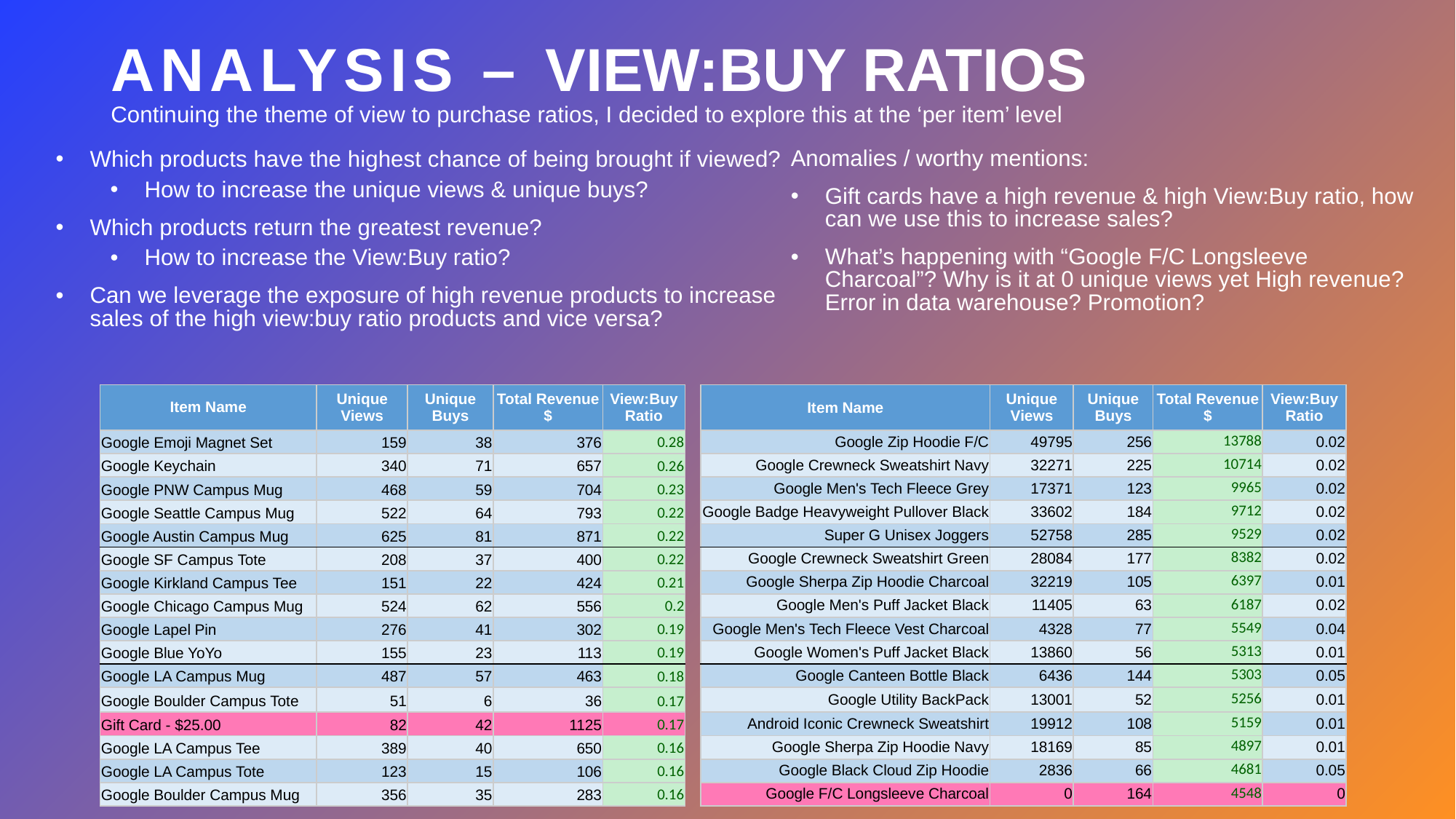

# Analysis – View:Buy ratios
Continuing the theme of view to purchase ratios, I decided to explore this at the ‘per item’ level
Anomalies / worthy mentions:
Gift cards have a high revenue & high View:Buy ratio, how can we use this to increase sales?
What’s happening with “Google F/C Longsleeve Charcoal”? Why is it at 0 unique views yet High revenue? Error in data warehouse? Promotion?

Which products have the highest chance of being brought if viewed?
How to increase the unique views & unique buys?
Which products return the greatest revenue?
How to increase the View:Buy ratio?
Can we leverage the exposure of high revenue products to increase sales of the high view:buy ratio products and vice versa?

| Item Name | Unique Views | Unique Buys | Total Revenue $ | View:Buy Ratio |  | Item Name | Unique Views | Unique Buys | Total Revenue $ | View:Buy Ratio |
| --- | --- | --- | --- | --- | --- | --- | --- | --- | --- | --- |
| Google Emoji Magnet Set | 159 | 38 | 376 | 0.28 |  | Google Zip Hoodie F/C | 49795 | 256 | 13788 | 0.02 |
| Google Keychain | 340 | 71 | 657 | 0.26 |  | Google Crewneck Sweatshirt Navy | 32271 | 225 | 10714 | 0.02 |
| Google PNW Campus Mug | 468 | 59 | 704 | 0.23 |  | Google Men's Tech Fleece Grey | 17371 | 123 | 9965 | 0.02 |
| Google Seattle Campus Mug | 522 | 64 | 793 | 0.22 |  | Google Badge Heavyweight Pullover Black | 33602 | 184 | 9712 | 0.02 |
| Google Austin Campus Mug | 625 | 81 | 871 | 0.22 |  | Super G Unisex Joggers | 52758 | 285 | 9529 | 0.02 |
| Google SF Campus Tote | 208 | 37 | 400 | 0.22 |  | Google Crewneck Sweatshirt Green | 28084 | 177 | 8382 | 0.02 |
| Google Kirkland Campus Tee | 151 | 22 | 424 | 0.21 |  | Google Sherpa Zip Hoodie Charcoal | 32219 | 105 | 6397 | 0.01 |
| Google Chicago Campus Mug | 524 | 62 | 556 | 0.2 |  | Google Men's Puff Jacket Black | 11405 | 63 | 6187 | 0.02 |
| Google Lapel Pin | 276 | 41 | 302 | 0.19 |  | Google Men's Tech Fleece Vest Charcoal | 4328 | 77 | 5549 | 0.04 |
| Google Blue YoYo | 155 | 23 | 113 | 0.19 |  | Google Women's Puff Jacket Black | 13860 | 56 | 5313 | 0.01 |
| Google LA Campus Mug | 487 | 57 | 463 | 0.18 |  | Google Canteen Bottle Black | 6436 | 144 | 5303 | 0.05 |
| Google Boulder Campus Tote | 51 | 6 | 36 | 0.17 |  | Google Utility BackPack | 13001 | 52 | 5256 | 0.01 |
| Gift Card - $25.00 | 82 | 42 | 1125 | 0.17 |  | Android Iconic Crewneck Sweatshirt | 19912 | 108 | 5159 | 0.01 |
| Google LA Campus Tee | 389 | 40 | 650 | 0.16 |  | Google Sherpa Zip Hoodie Navy | 18169 | 85 | 4897 | 0.01 |
| Google LA Campus Tote | 123 | 15 | 106 | 0.16 |  | Google Black Cloud Zip Hoodie | 2836 | 66 | 4681 | 0.05 |
| Google Boulder Campus Mug | 356 | 35 | 283 | 0.16 |  | Google F/C Longsleeve Charcoal | 0 | 164 | 4548 | 0 |